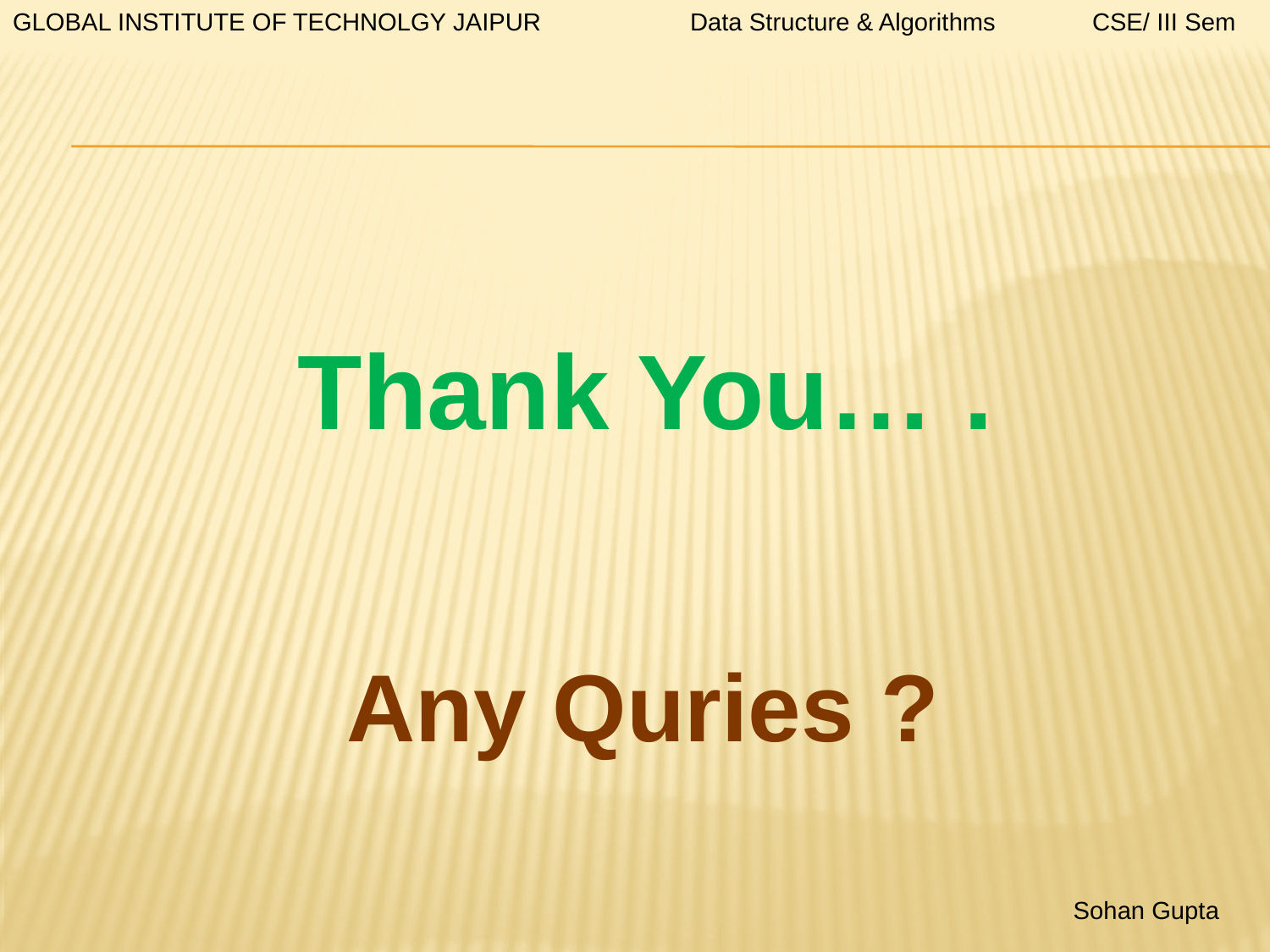

Data Structure & Algorithms
CSE/ III Sem
GLOBAL INSTITUTE OF TECHNOLGY JAIPUR

Thank You… .

Any Quries ?
Sohan Gupta